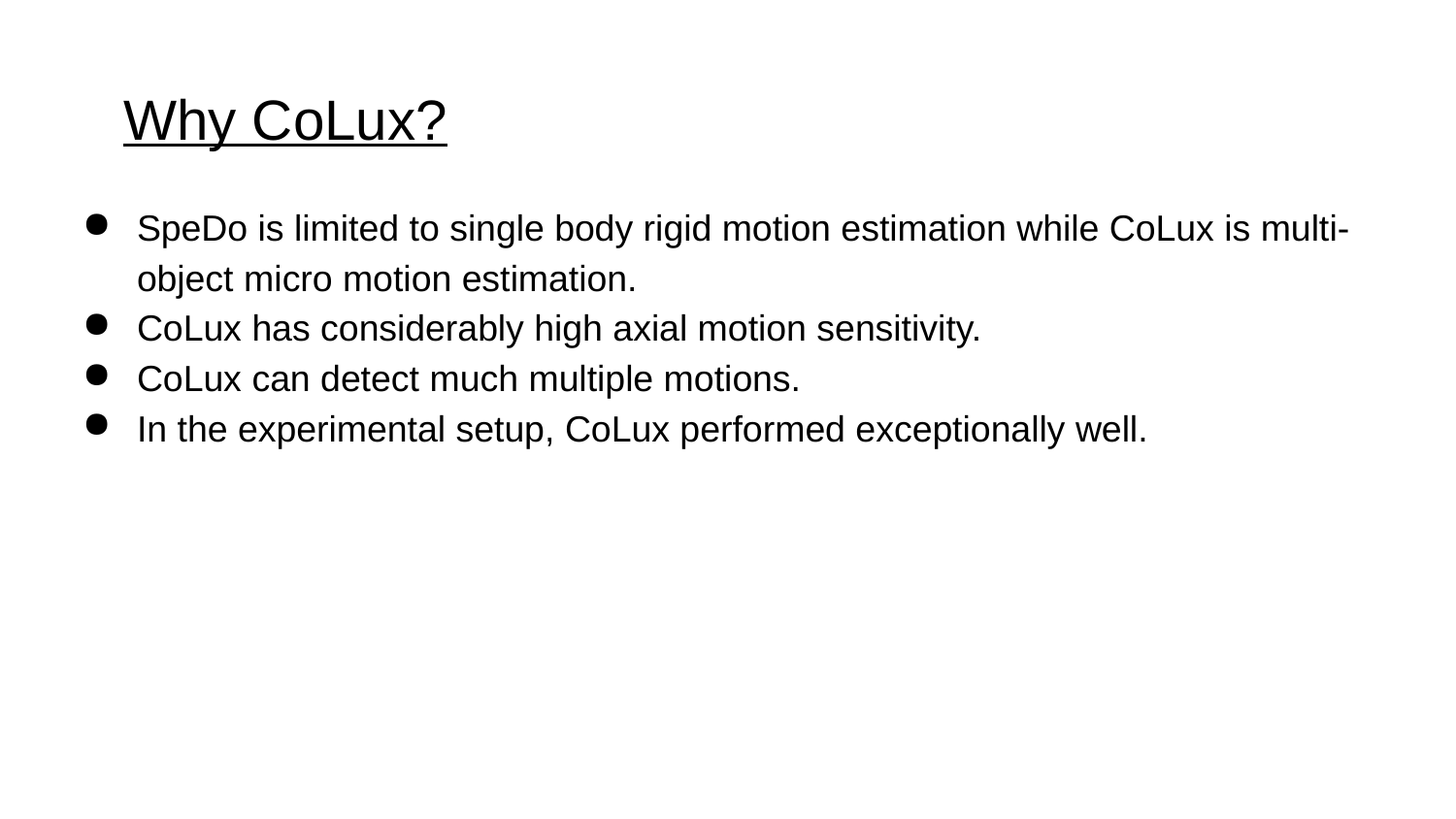

# Why CoLux?
SpeDo is limited to single body rigid motion estimation while CoLux is multi-object micro motion estimation.
CoLux has considerably high axial motion sensitivity.
CoLux can detect much multiple motions.
In the experimental setup, CoLux performed exceptionally well.